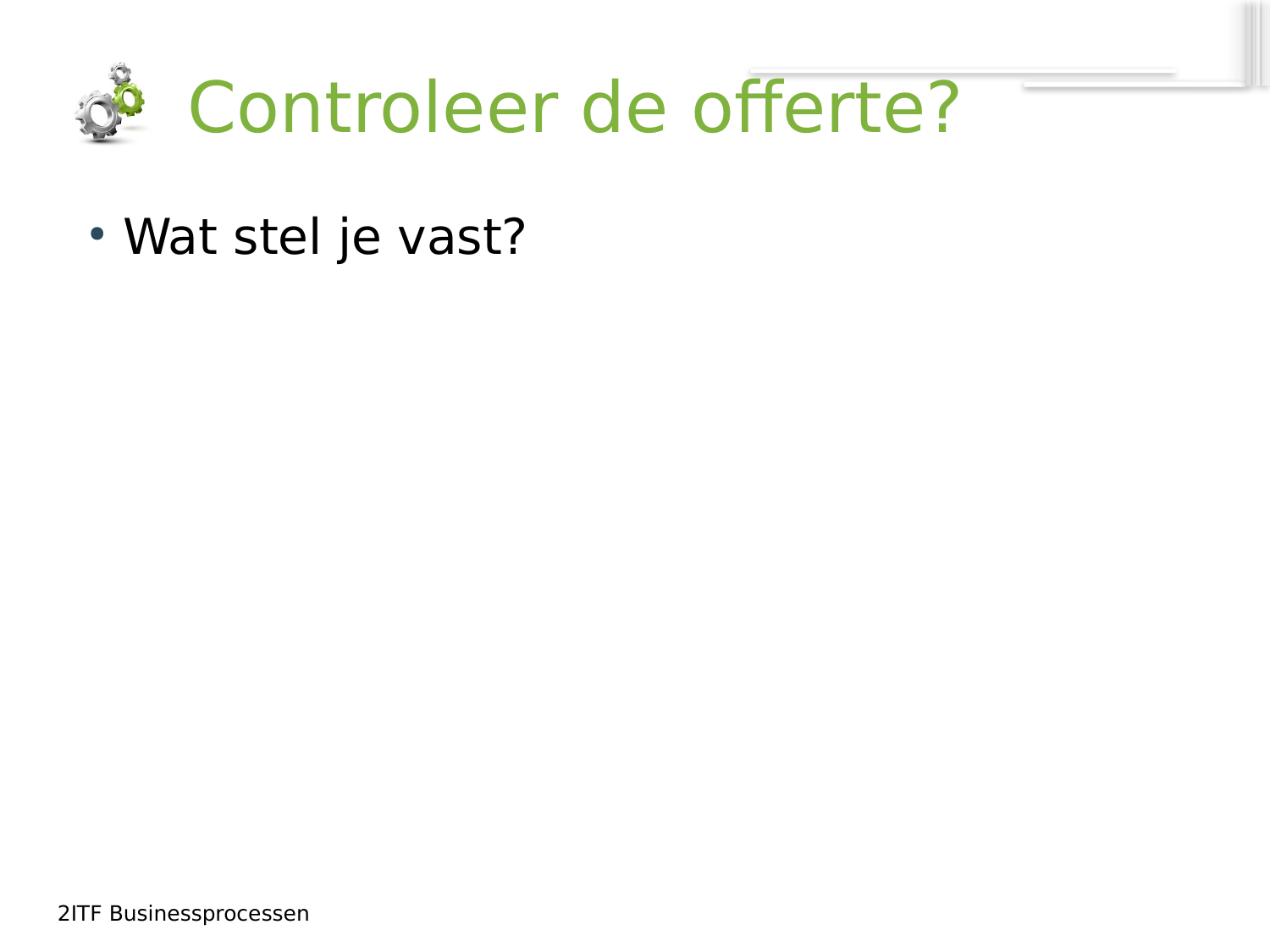

# Controleer de offerte?
Wat stel je vast?